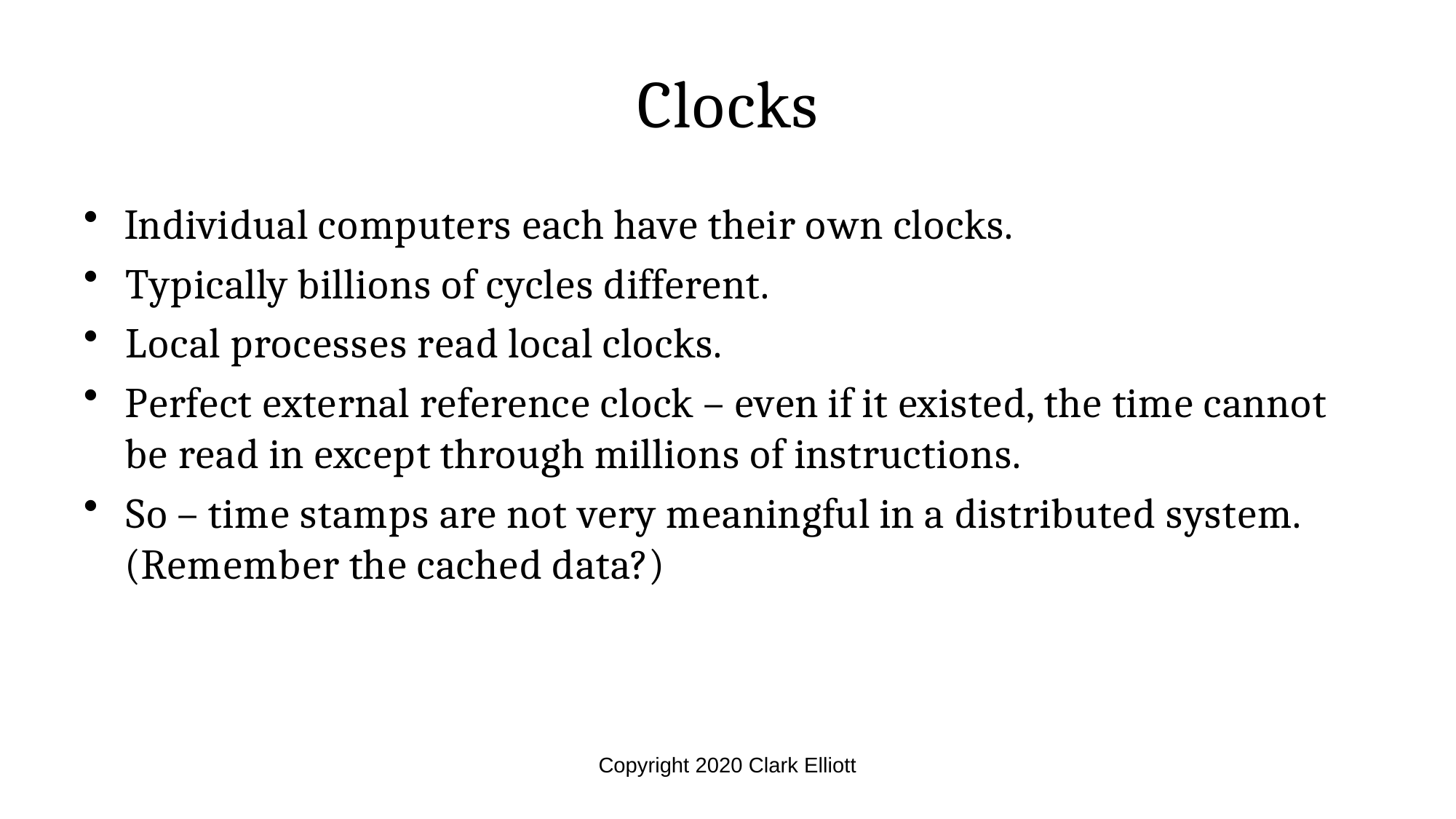

# Clocks
Individual computers each have their own clocks.
Typically billions of cycles different.
Local processes read local clocks.
Perfect external reference clock – even if it existed, the time cannot be read in except through millions of instructions.
So – time stamps are not very meaningful in a distributed system. (Remember the cached data?)
Copyright 2020 Clark Elliott